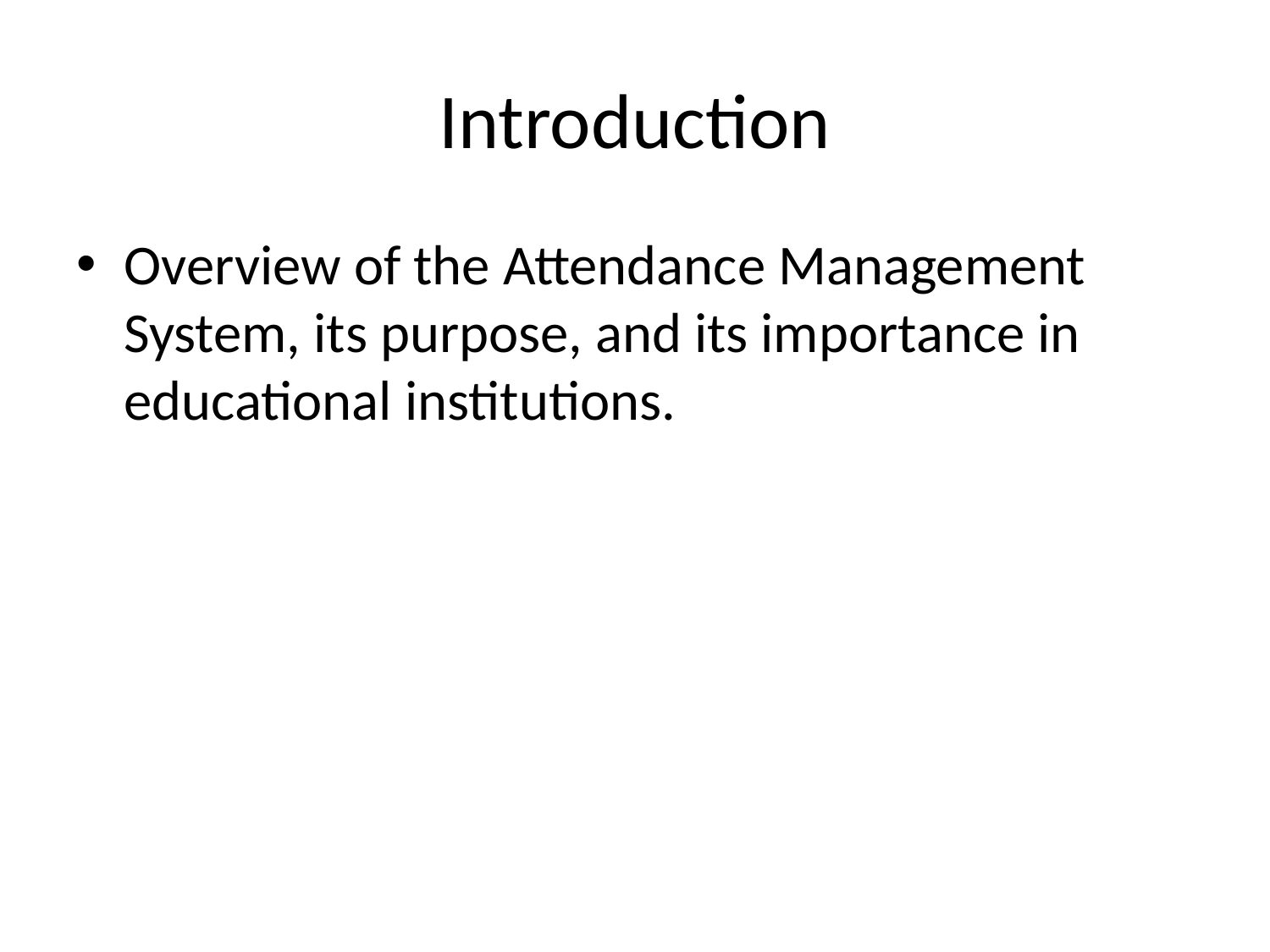

# Introduction
Overview of the Attendance Management System, its purpose, and its importance in educational institutions.